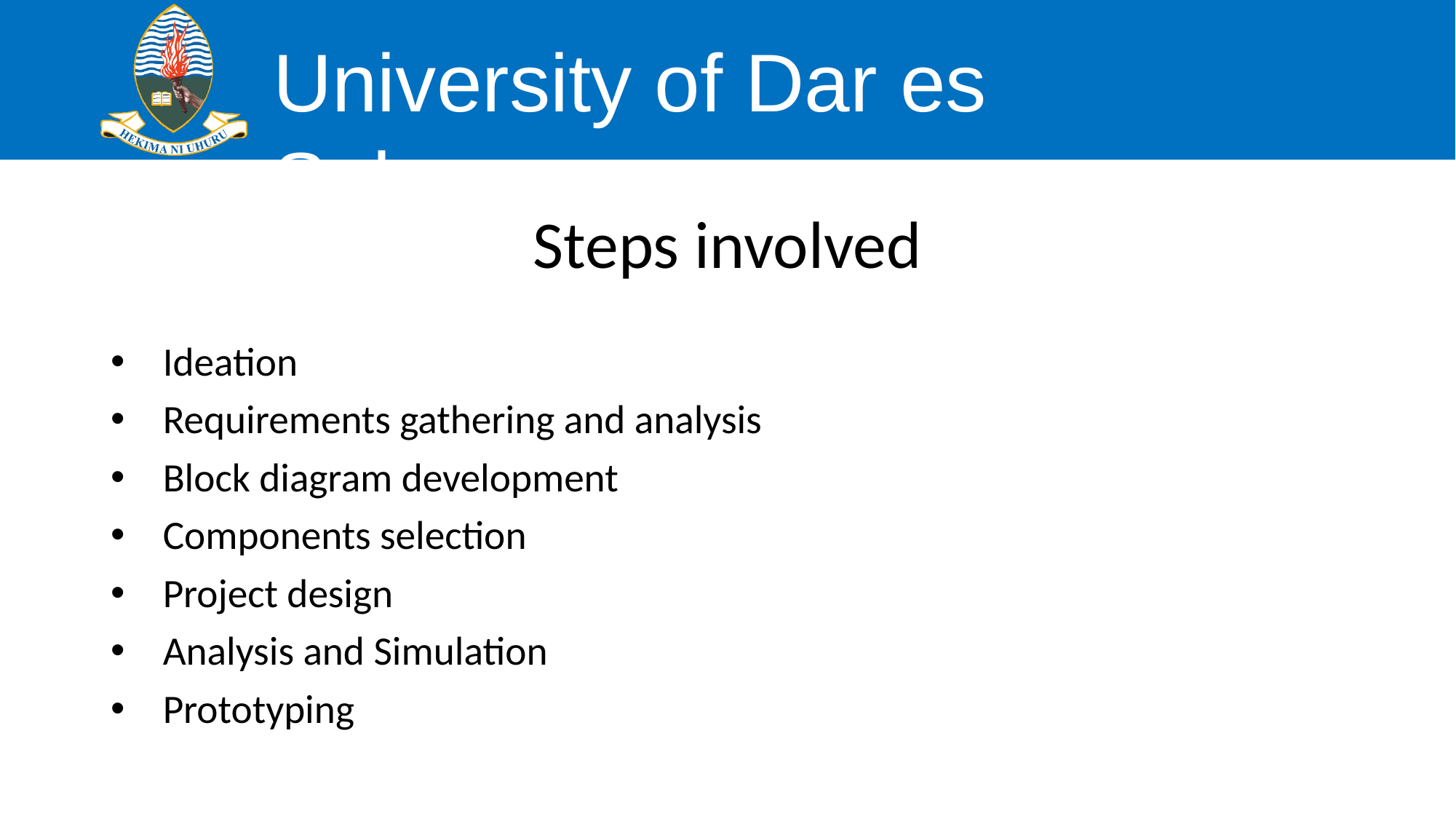

# Steps involved
Ideation
Requirements gathering and analysis
Block diagram development
Components selection
Project design
Analysis and Simulation
Prototyping